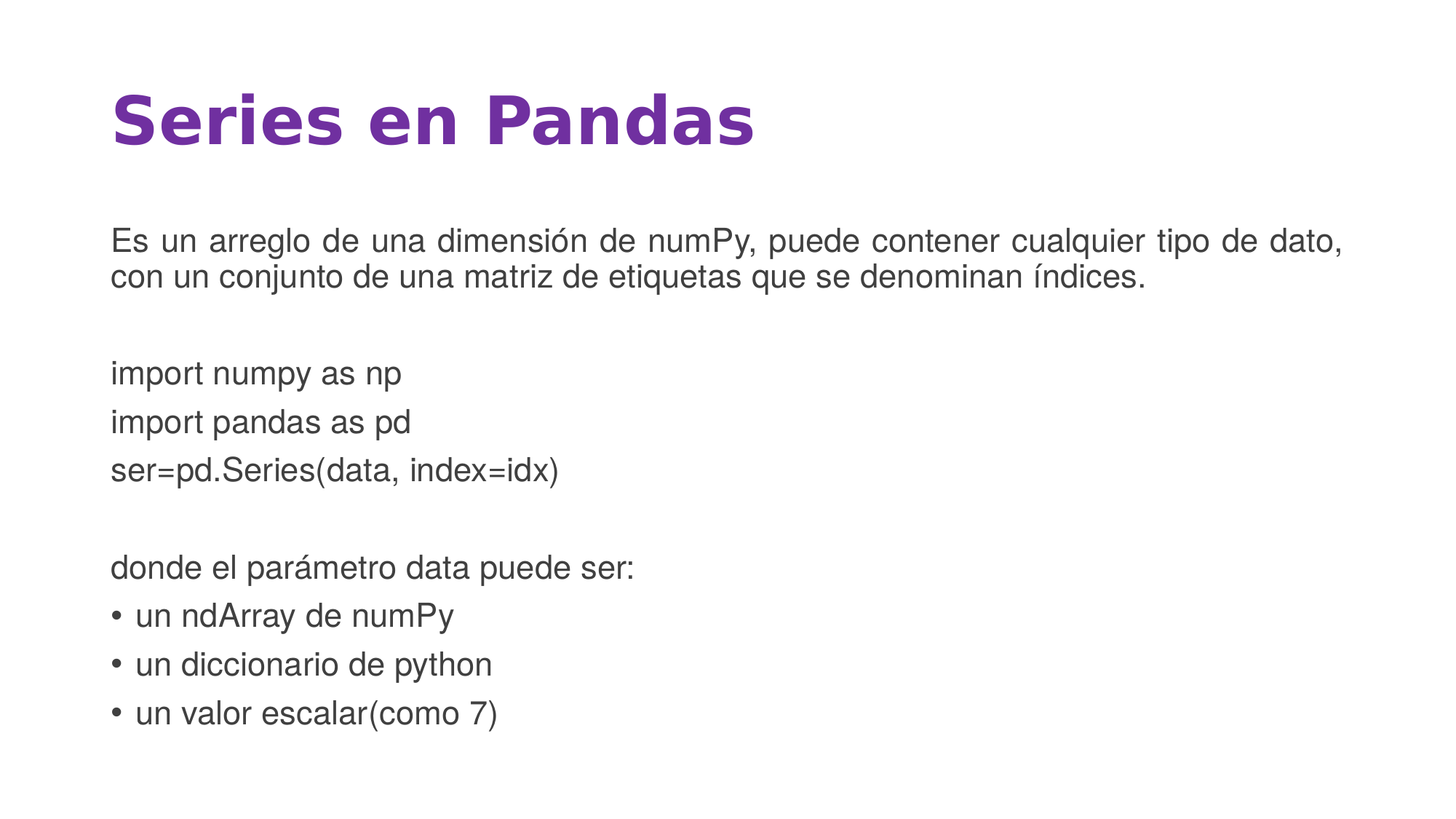

# Series en Pandas
Es un arreglo de una dimensión de numPy, puede contener cualquier tipo de dato, con un conjunto de una matriz de etiquetas que se denominan índices.

import numpy as np
import pandas as pd
ser=pd.Series(data, index=idx)

donde el parámetro data puede ser:
un ndArray de numPy
un diccionario de python
un valor escalar(como 7)